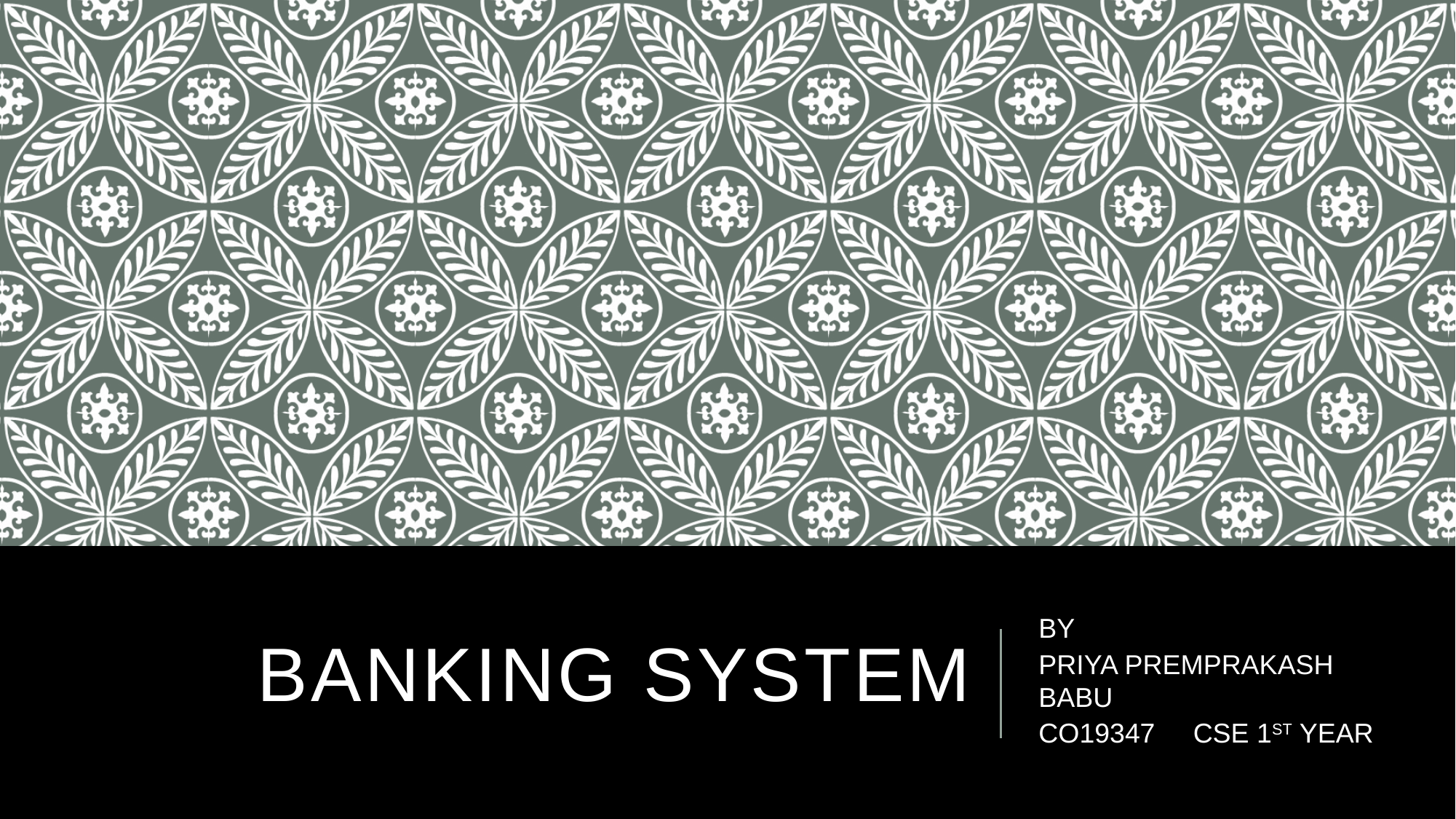

# BANKING SYSTEM
BY
PRIYA PREMPRAKASH BABU
CO19347     CSE 1ST YEAR